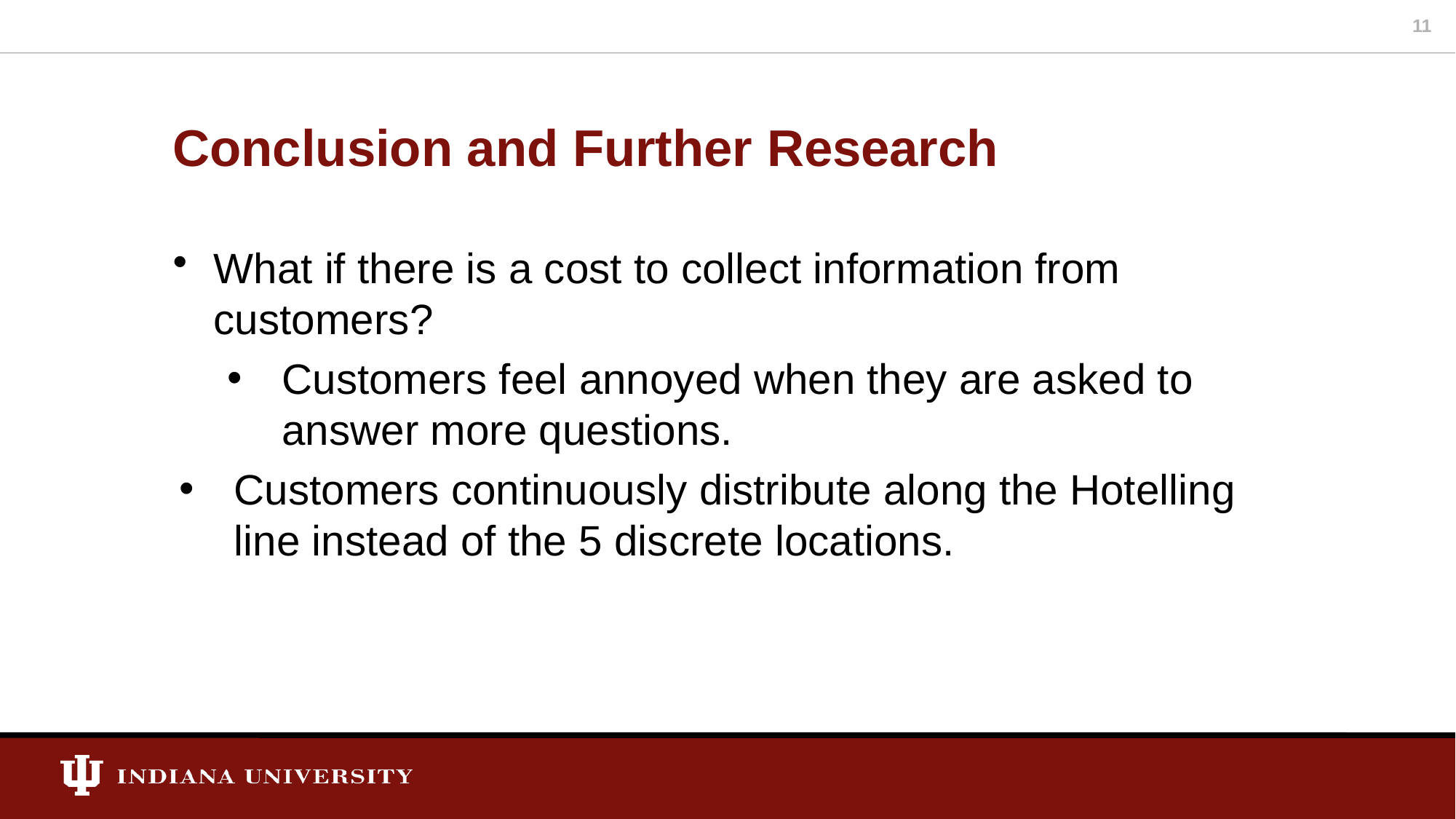

11
# Conclusion and Further Research
What if there is a cost to collect information from customers?
Customers feel annoyed when they are asked to answer more questions.
Customers continuously distribute along the Hotelling line instead of the 5 discrete locations.